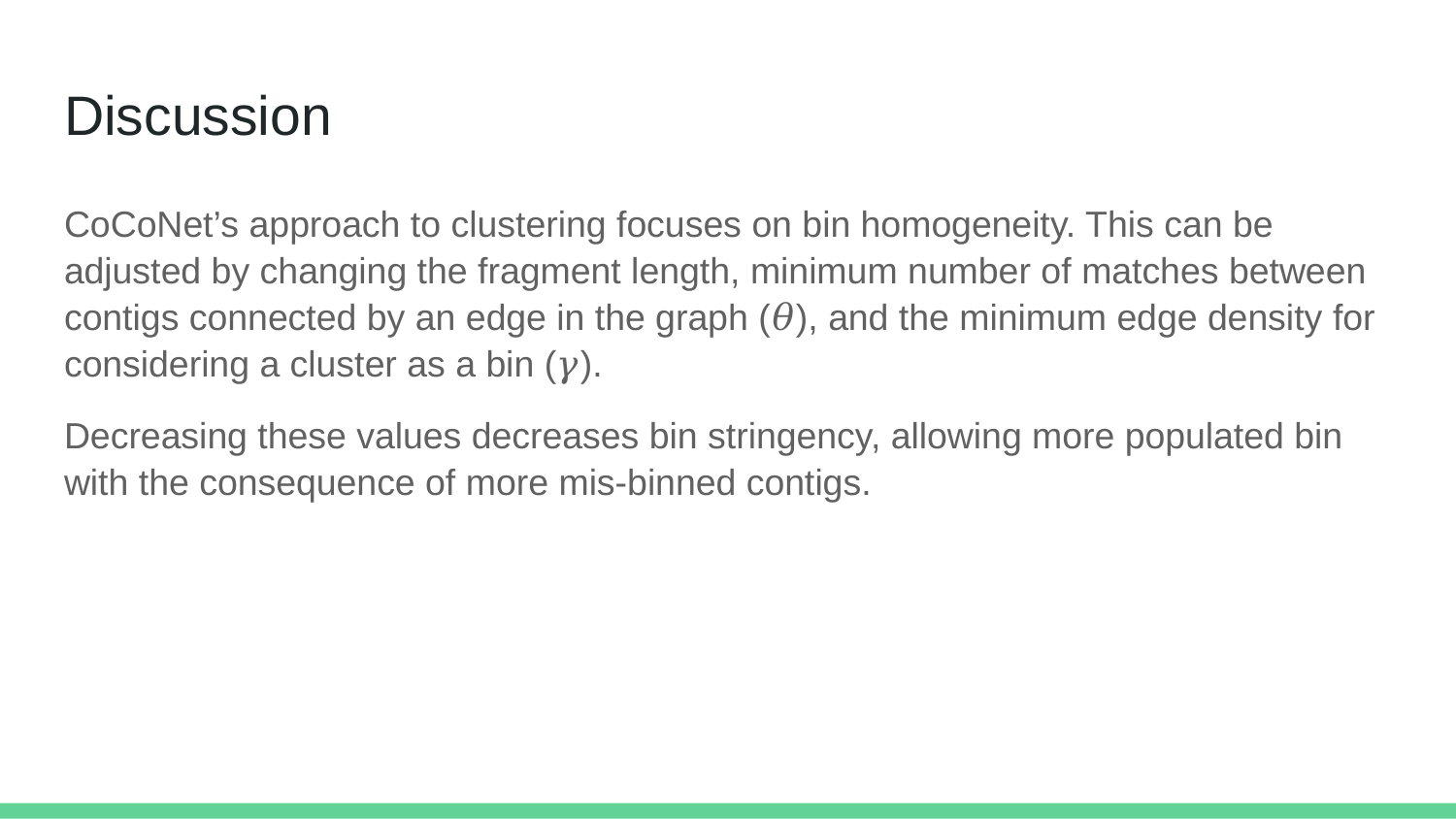

# Discussion
CoCoNet’s approach to clustering focuses on bin homogeneity. This can be adjusted by changing the fragment length, minimum number of matches between contigs connected by an edge in the graph (𝜃), and the minimum edge density for considering a cluster as a bin (𝛾).
Decreasing these values decreases bin stringency, allowing more populated bin with the consequence of more mis-binned contigs.